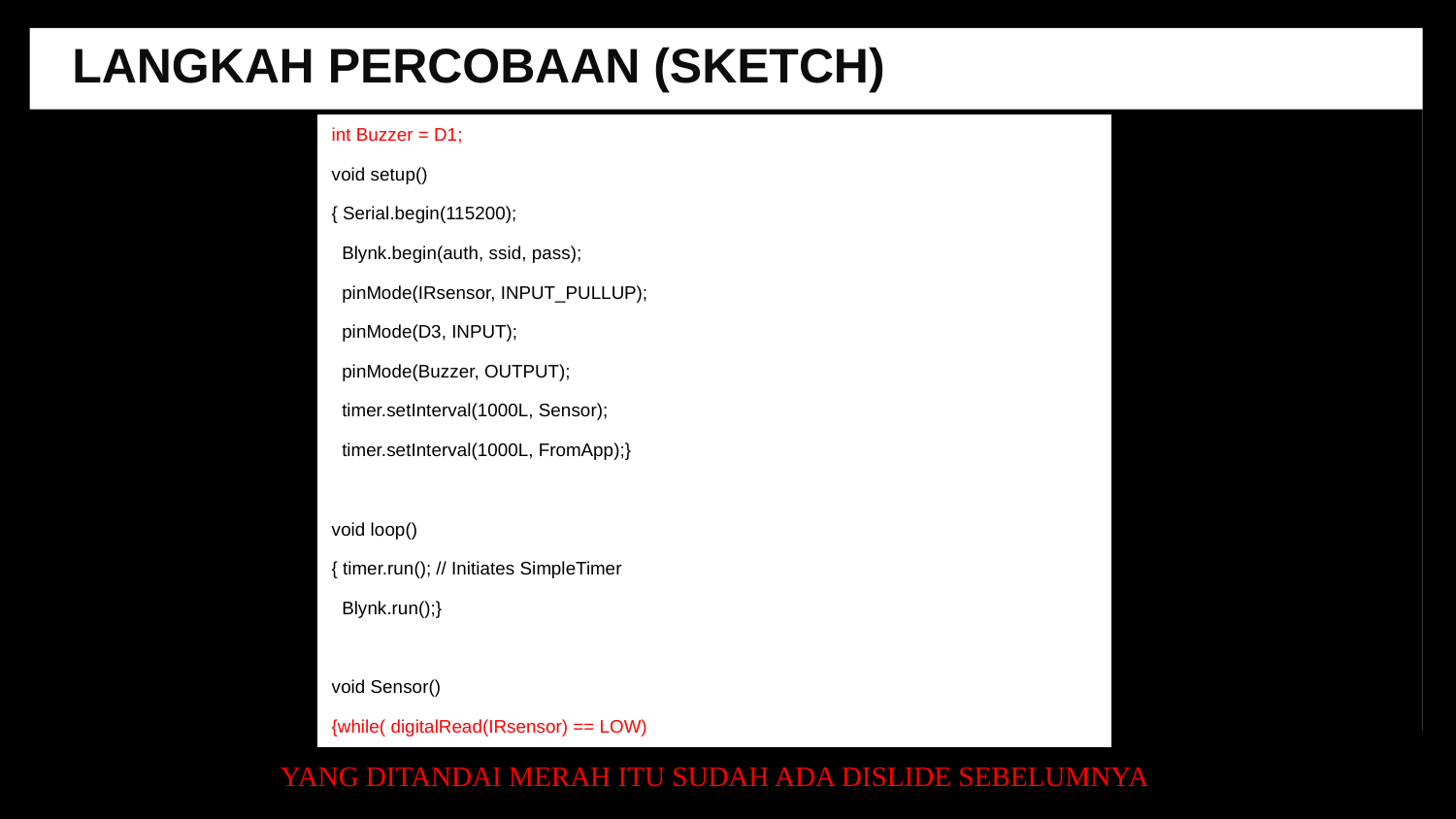

LANGKAH PERCOBAAN (SKETCH)

int Buzzer = D1;
void setup()
{ Serial.begin(115200);
  Blynk.begin(auth, ssid, pass);
  pinMode(IRsensor, INPUT_PULLUP);
  pinMode(D3, INPUT);
  pinMode(Buzzer, OUTPUT);
  timer.setInterval(1000L, Sensor);
  timer.setInterval(1000L, FromApp);}

void loop()
{ timer.run(); // Initiates SimpleTimer
  Blynk.run();}

void Sensor()
{while( digitalRead(IRsensor) == LOW)

YANG DITANDAI MERAH ITU SUDAH ADA DISLIDE SEBELUMNYA